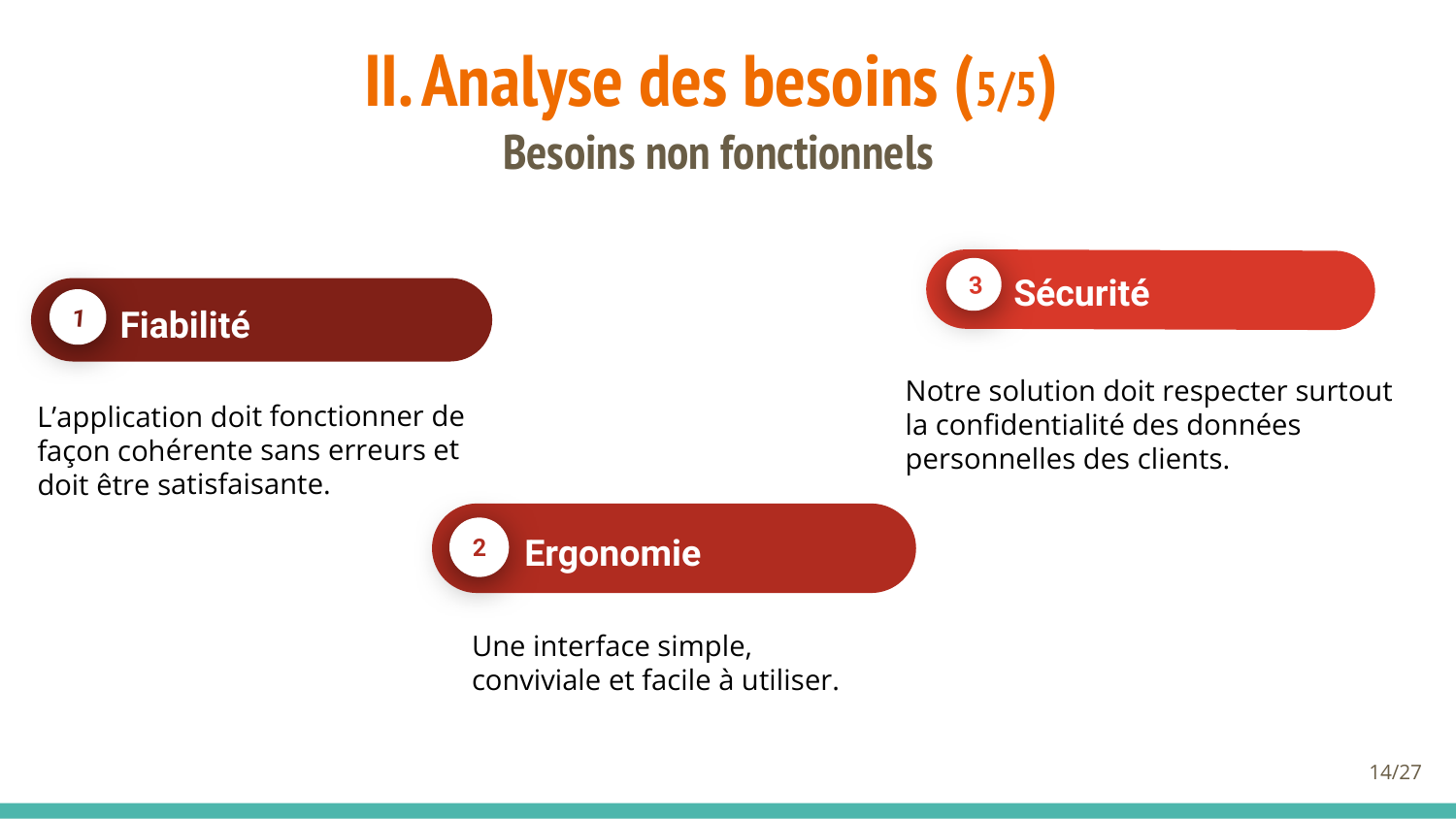

# II. Analyse des besoins (5/5)
Besoins non fonctionnels

Sécurité
3

Fiabilité
1

Ergonomie
2
Notre solution doit respecter surtout la confidentialité des données personnelles des clients.
L’application doit fonctionner de façon cohérente sans erreurs et doit être satisfaisante.
Une interface simple, conviviale et facile à utiliser.
14/27